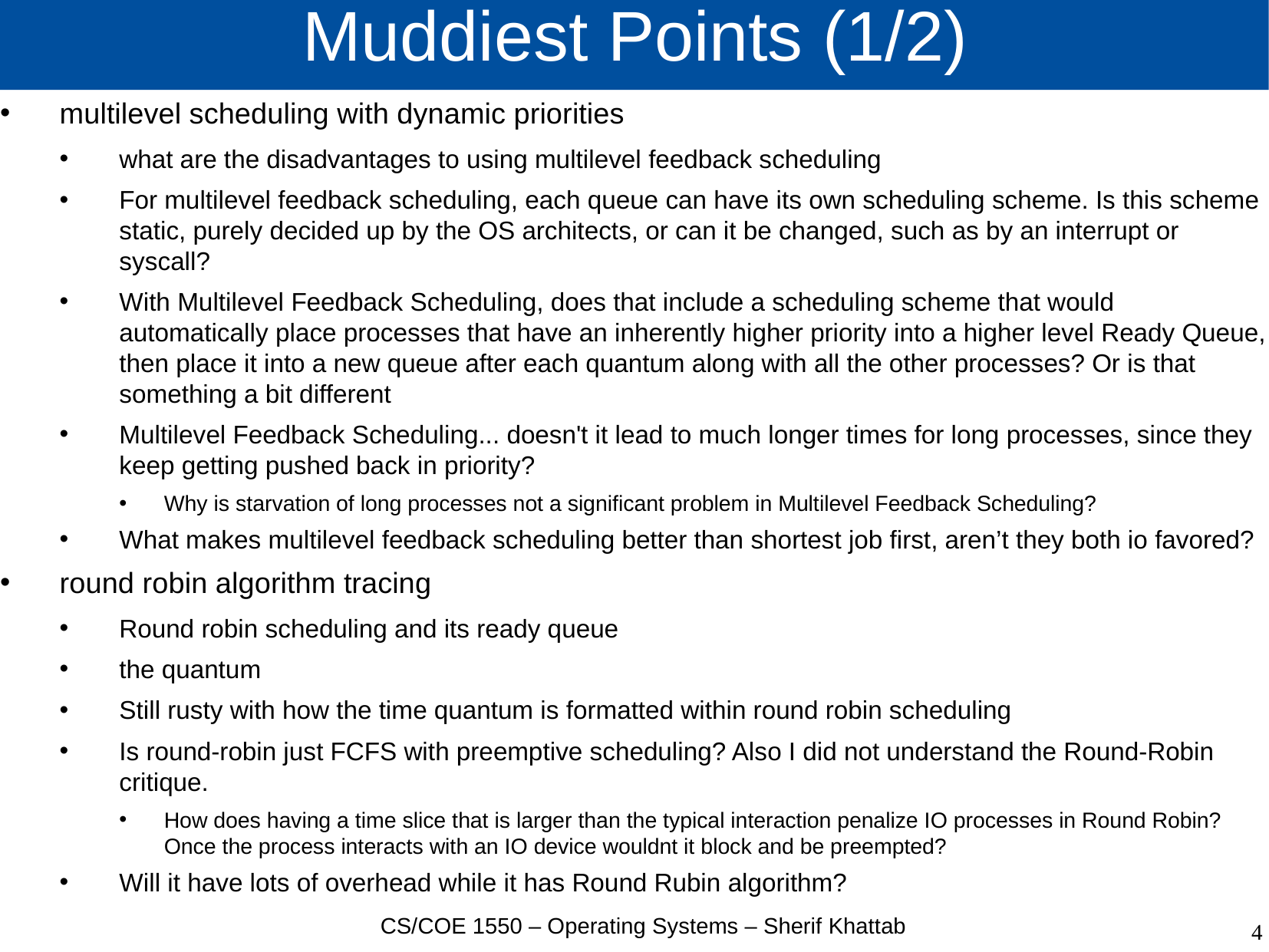

# Muddiest Points (1/2)
multilevel scheduling with dynamic priorities
what are the disadvantages to using multilevel feedback scheduling
For multilevel feedback scheduling, each queue can have its own scheduling scheme. Is this scheme static, purely decided up by the OS architects, or can it be changed, such as by an interrupt or syscall?
With Multilevel Feedback Scheduling, does that include a scheduling scheme that would automatically place processes that have an inherently higher priority into a higher level Ready Queue, then place it into a new queue after each quantum along with all the other processes? Or is that something a bit different
Multilevel Feedback Scheduling... doesn't it lead to much longer times for long processes, since they keep getting pushed back in priority?
Why is starvation of long processes not a significant problem in Multilevel Feedback Scheduling?
What makes multilevel feedback scheduling better than shortest job first, aren’t they both io favored?
round robin algorithm tracing
Round robin scheduling and its ready queue
the quantum
Still rusty with how the time quantum is formatted within round robin scheduling
Is round-robin just FCFS with preemptive scheduling? Also I did not understand the Round-Robin critique.
How does having a time slice that is larger than the typical interaction penalize IO processes in Round Robin? Once the process interacts with an IO device wouldnt it block and be preempted?
Will it have lots of overhead while it has Round Rubin algorithm?
CS/COE 1550 – Operating Systems – Sherif Khattab
4